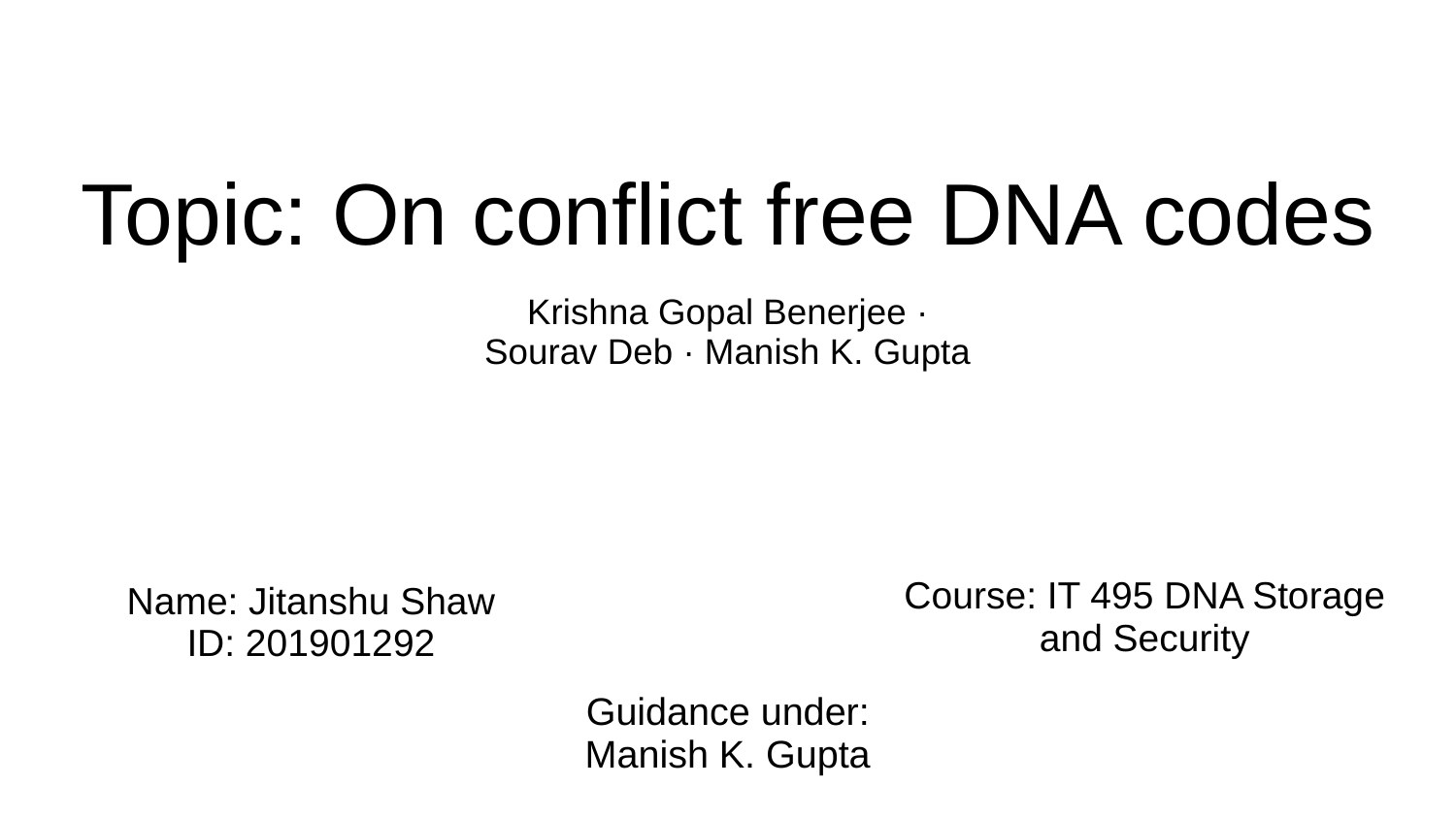

# Topic: On conflict free DNA codes
Krishna Gopal Benerjee · Sourav Deb · Manish K. Gupta
Course: IT 495 DNA Storage and Security
Name: Jitanshu Shaw
ID: 201901292
Guidance under:
Manish K. Gupta